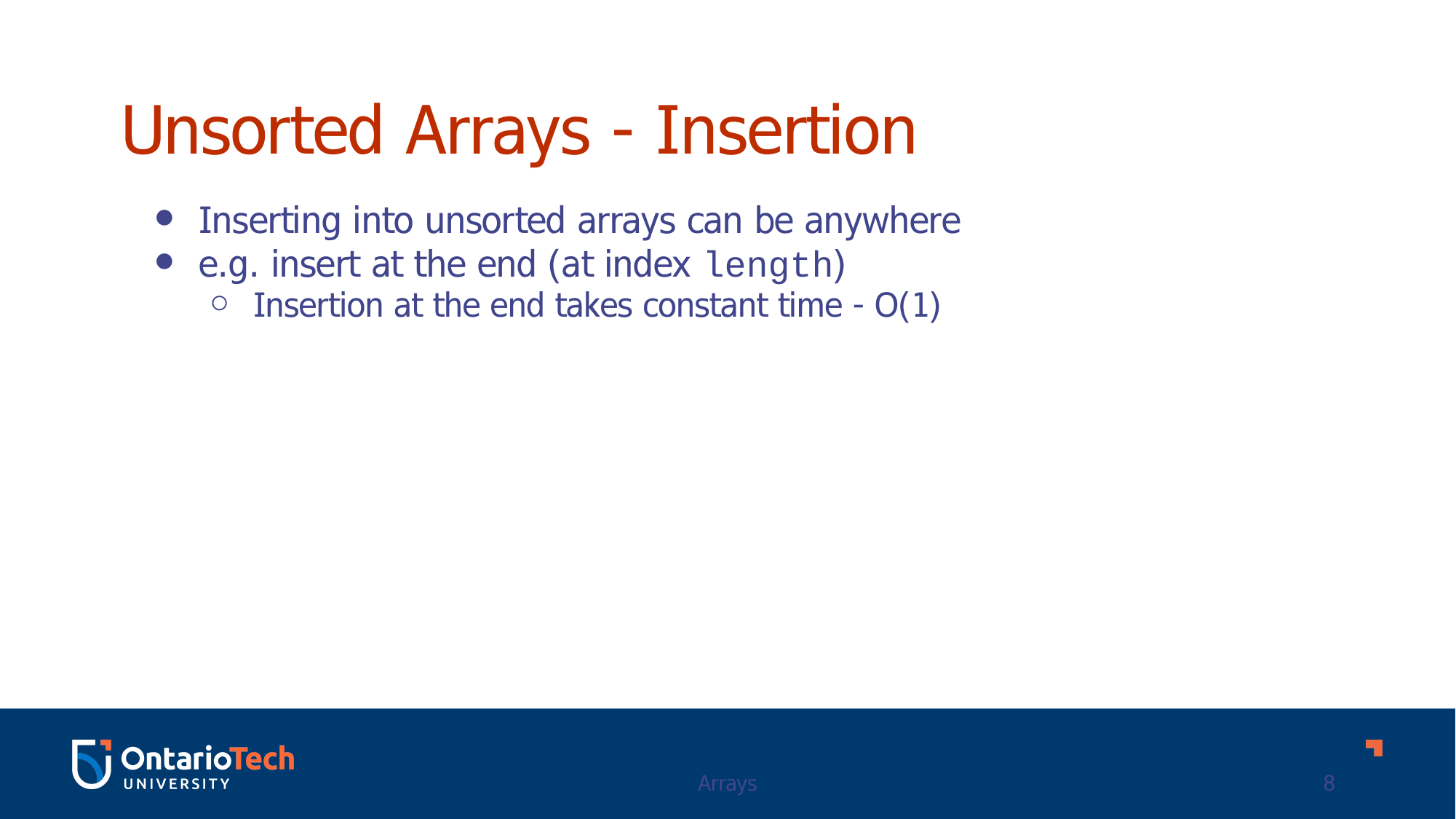

Unsorted Arrays - Insertion
Inserting into unsorted arrays can be anywhere
e.g. insert at the end (at index length)
Insertion at the end takes constant time - O(1)
Arrays
8